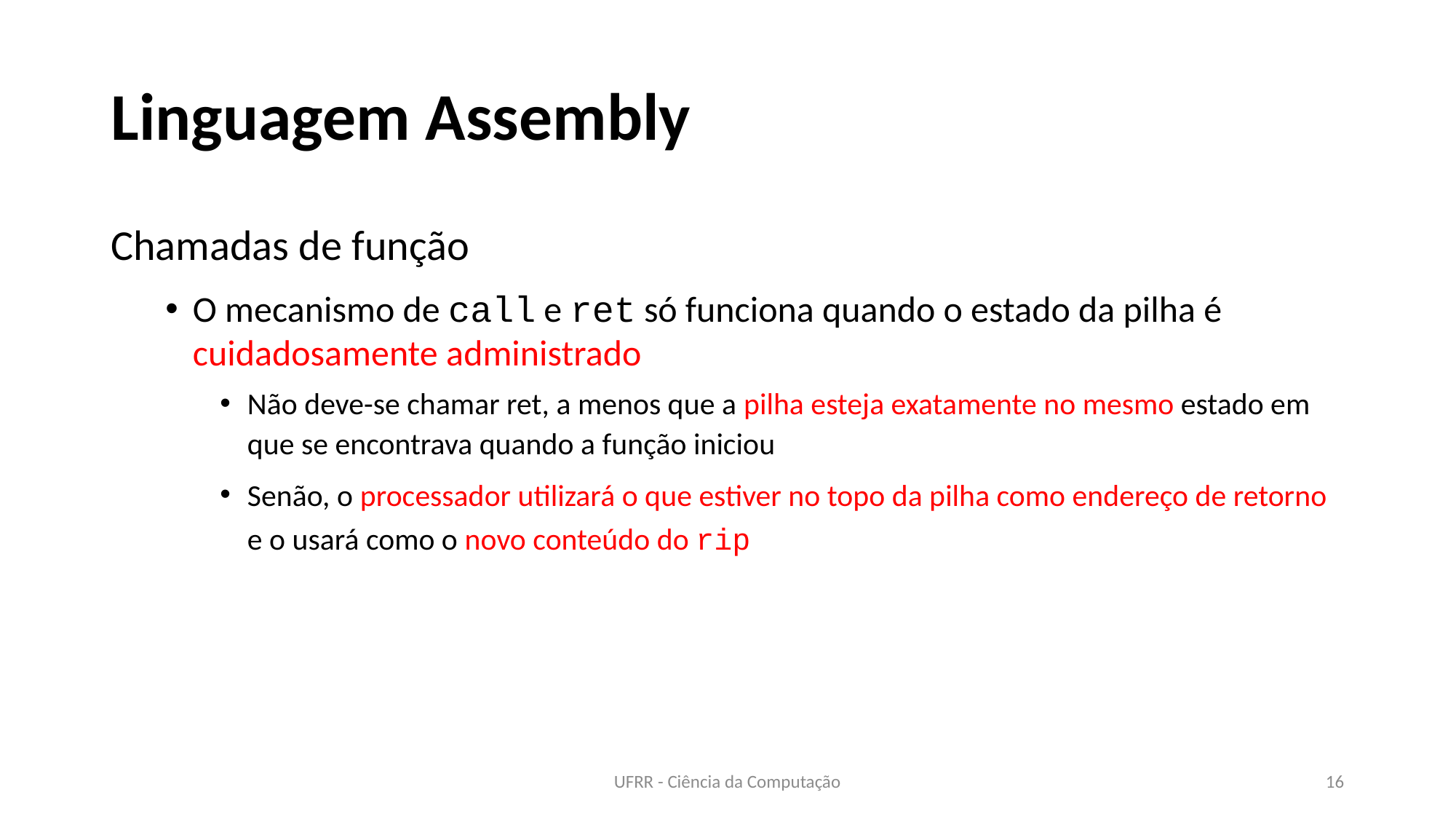

# Linguagem Assembly
Chamadas de função
O mecanismo de call e ret só funciona quando o estado da pilha é cuidadosamente administrado
Não deve-se chamar ret, a menos que a pilha esteja exatamente no mesmo estado em que se encontrava quando a função iniciou
Senão, o processador utilizará o que estiver no topo da pilha como endereço de retorno e o usará como o novo conteúdo do rip

UFRR - Ciência da Computação
16